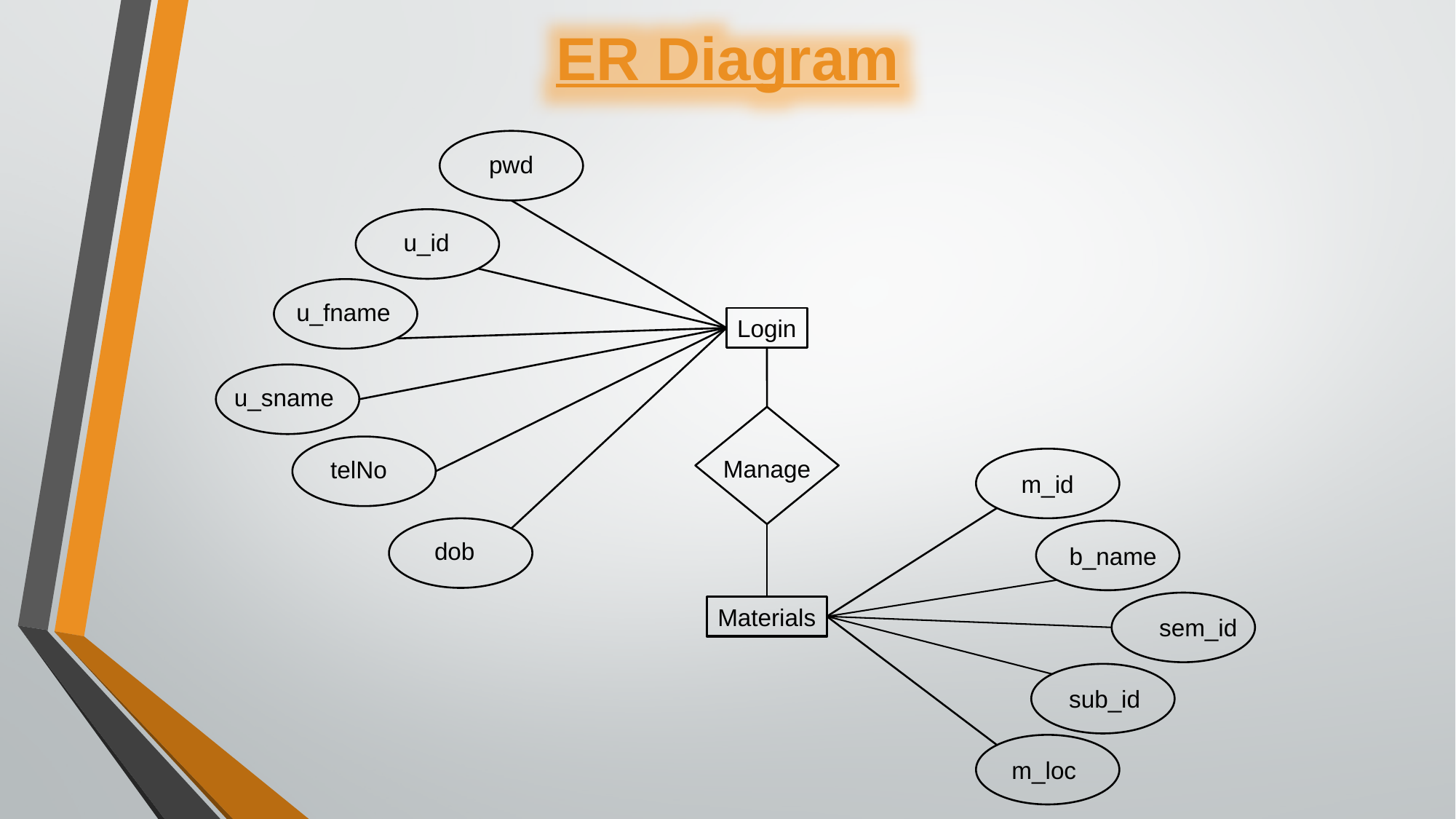

ER Diagram

pwd

u_id

u_fname
Login

u_sname

Manage

telNo
m_id

dob
b_name

Materials
sem_id

sub_id

m_loc